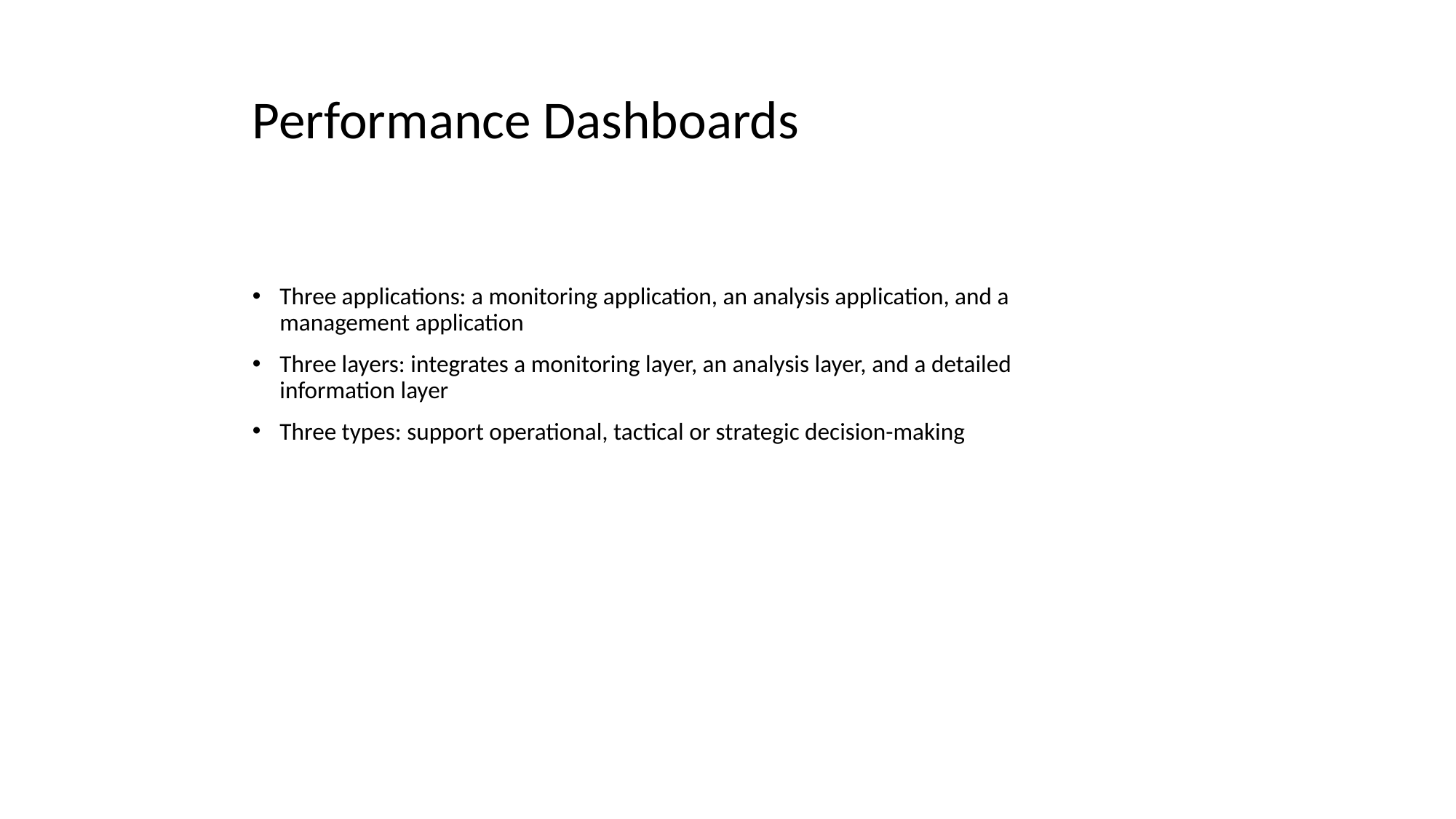

# Performance Dashboards
Three applications: a monitoring application, an analysis application, and a management application
Three layers: integrates a monitoring layer, an analysis layer, and a detailed information layer
Three types: support operational, tactical or strategic decision-making